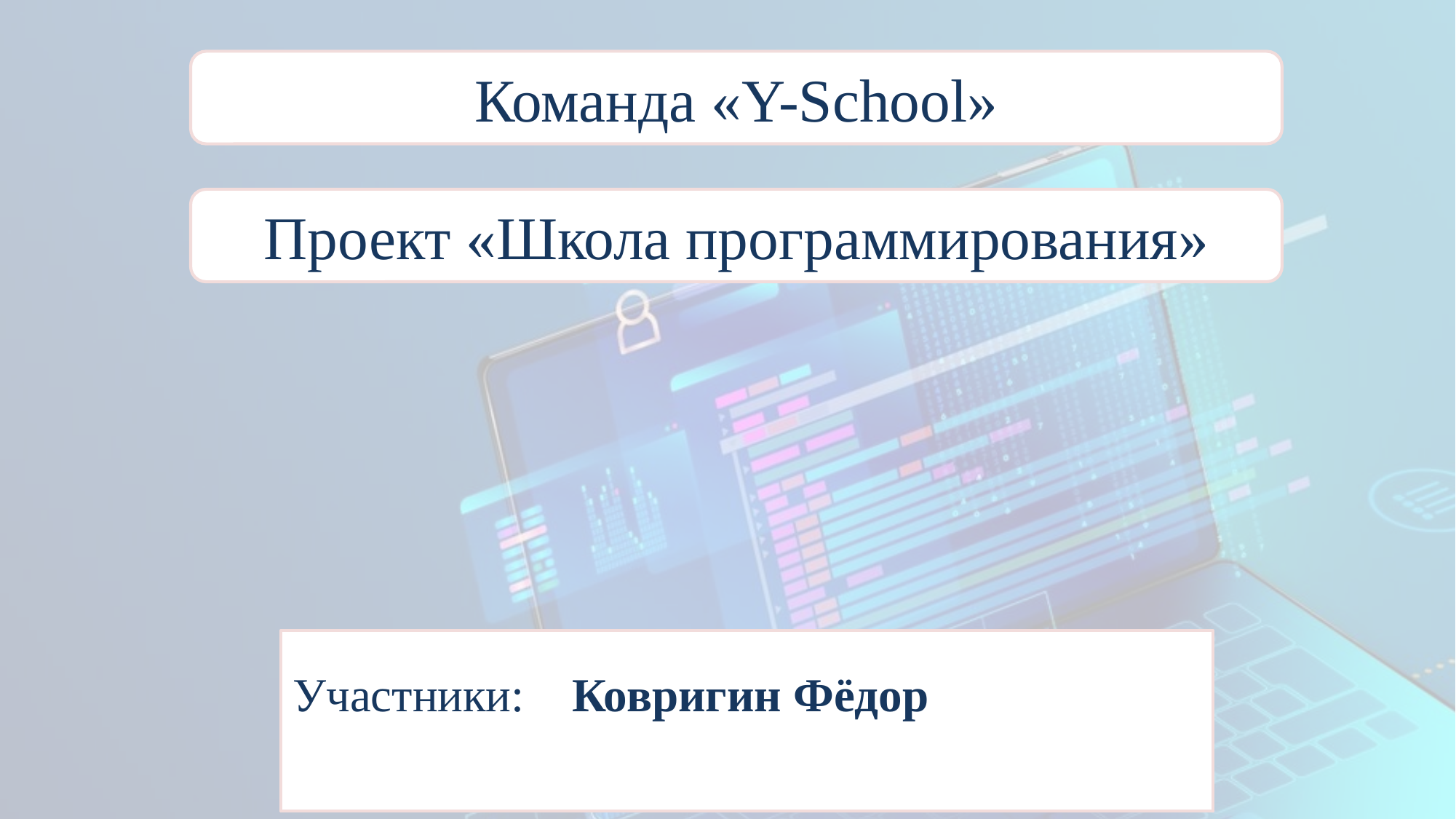

#
Команда «Y-School»
Проект «Школа программирования»
Участники:    Ковригин Фёдор